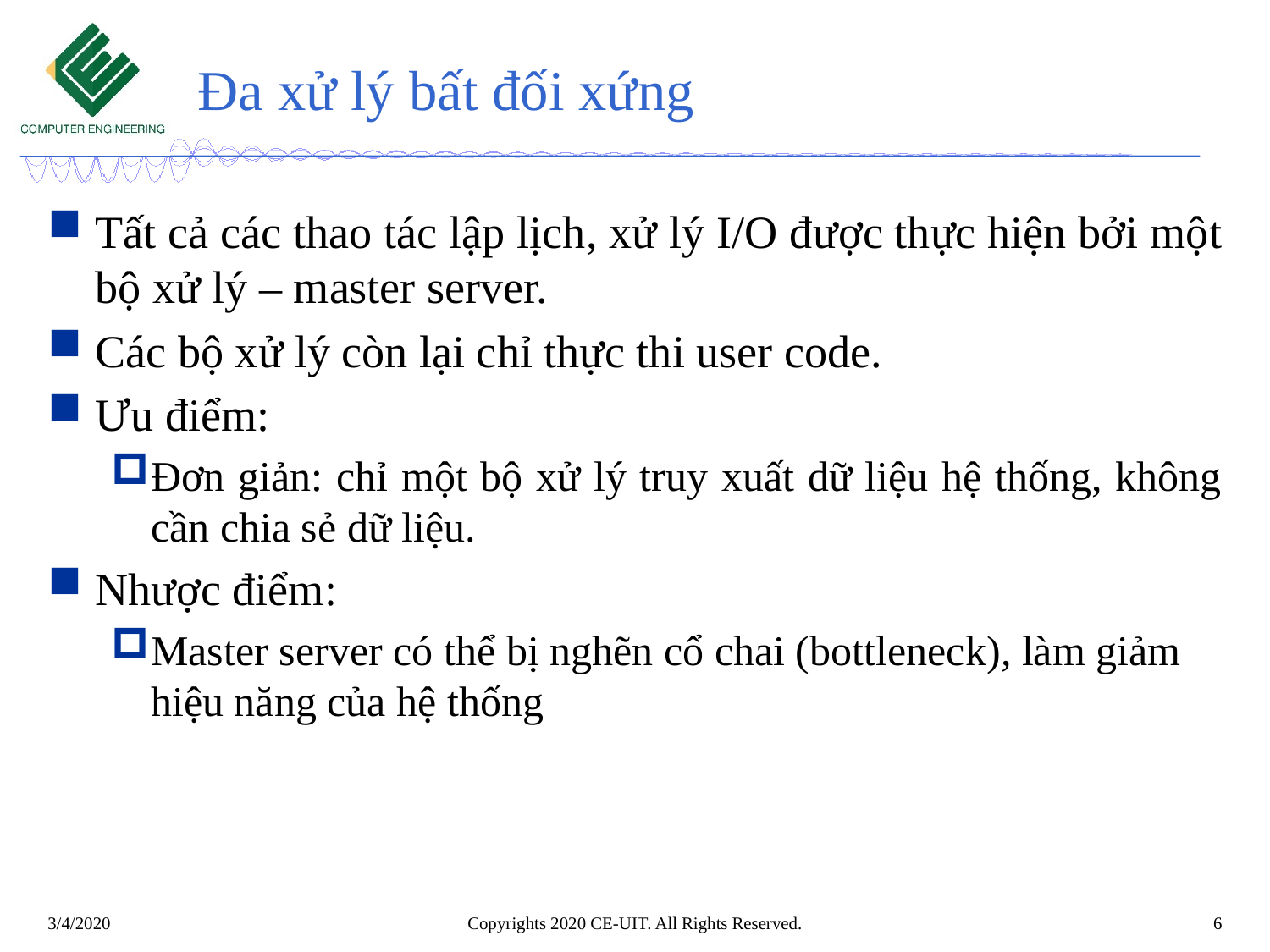

# Đa xử lý bất đối xứng
Tất cả các thao tác lập lịch, xử lý I/O được thực hiện bởi một bộ xử lý – master server.
Các bộ xử lý còn lại chỉ thực thi user code.
Ưu điểm:
Đơn giản: chỉ một bộ xử lý truy xuất dữ liệu hệ thống, không cần chia sẻ dữ liệu.
Nhược điểm:
Master server có thể bị nghẽn cổ chai (bottleneck), làm giảm hiệu năng của hệ thống
Copyrights 2020 CE-UIT. All Rights Reserved.
6
3/4/2020